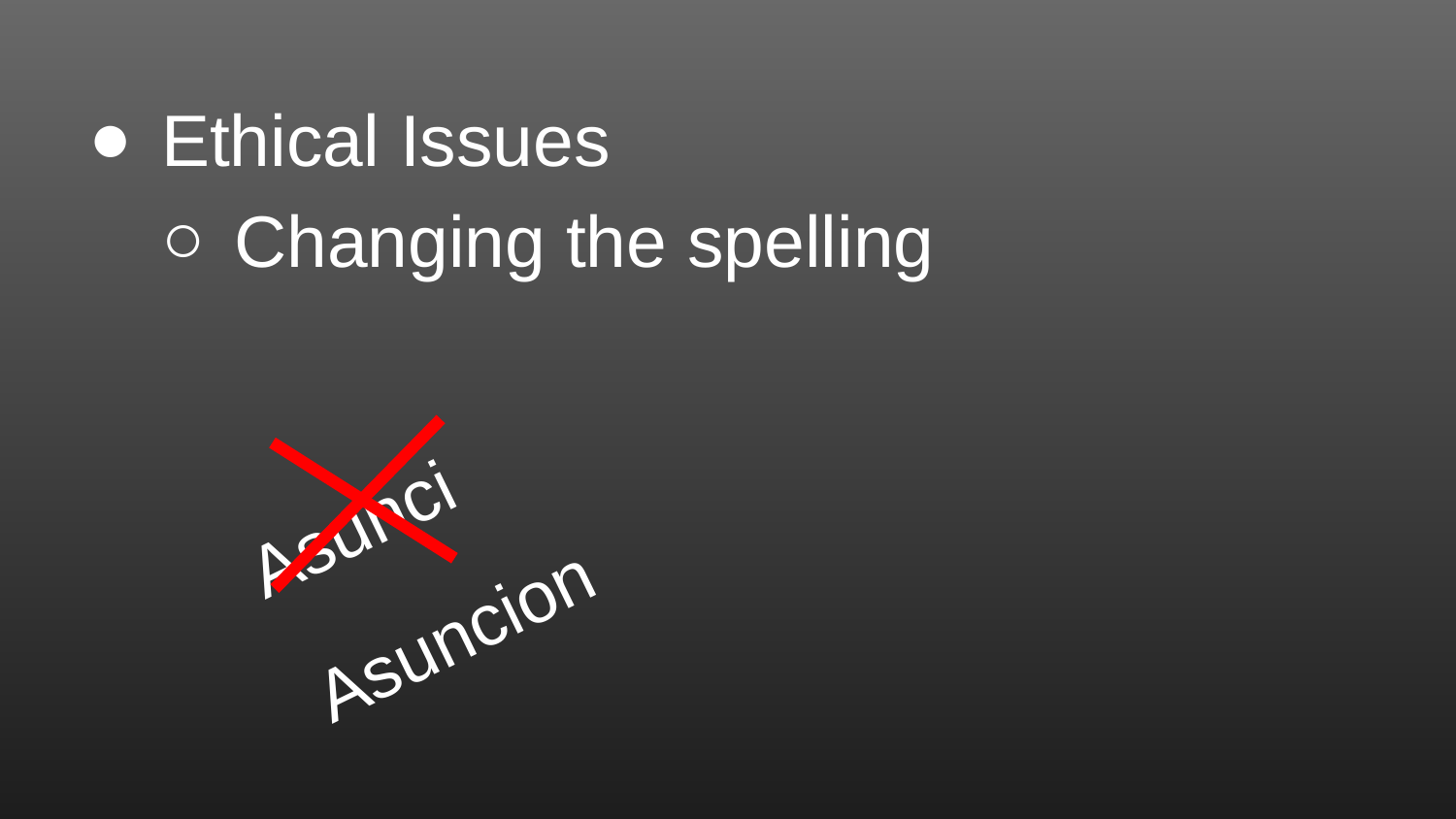

Ethical Issues
Changing the spelling
Asunci
Asuncion